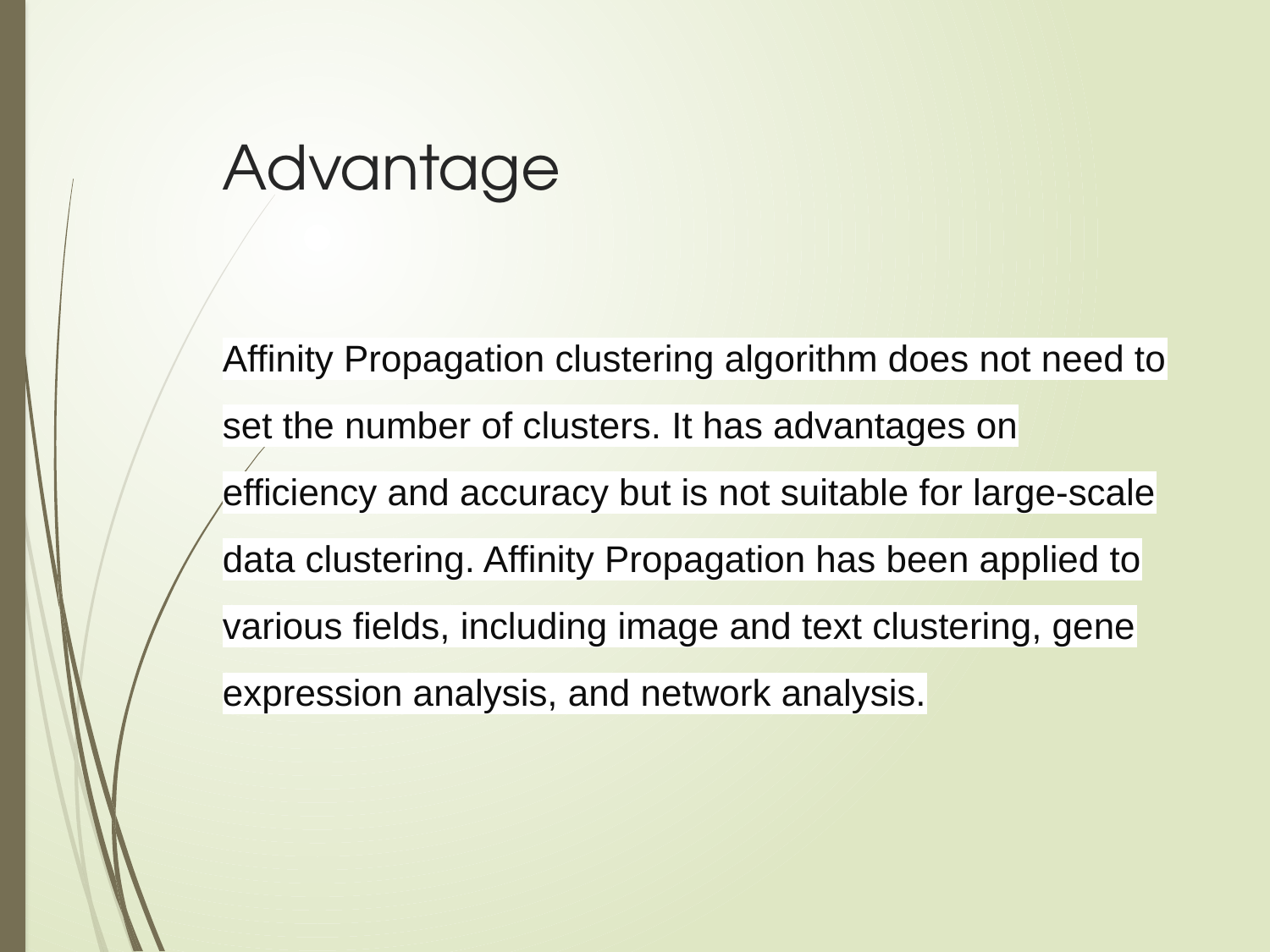

# Advantage Affinity Propagation clustering algorithm does not need to set the number of clusters. It has advantages on efficiency and accuracy but is not suitable for large-scale data clustering. Affinity Propagation has been applied to various fields, including image and text clustering, gene expression analysis, and network analysis.